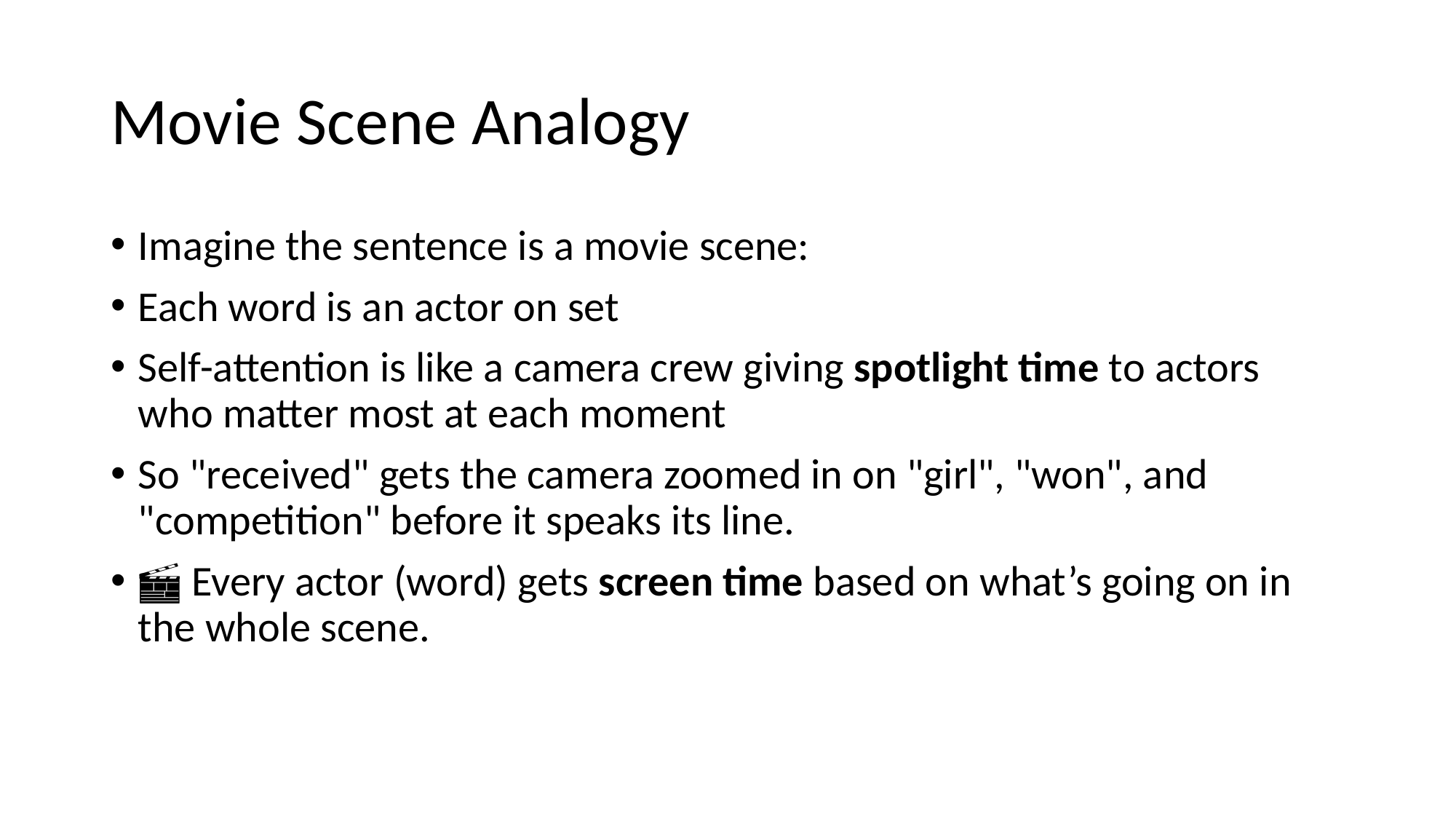

# Movie Scene Analogy
Imagine the sentence is a movie scene:
Each word is an actor on set
Self-attention is like a camera crew giving spotlight time to actors who matter most at each moment
So "received" gets the camera zoomed in on "girl", "won", and "competition" before it speaks its line.
🎬 Every actor (word) gets screen time based on what’s going on in the whole scene.